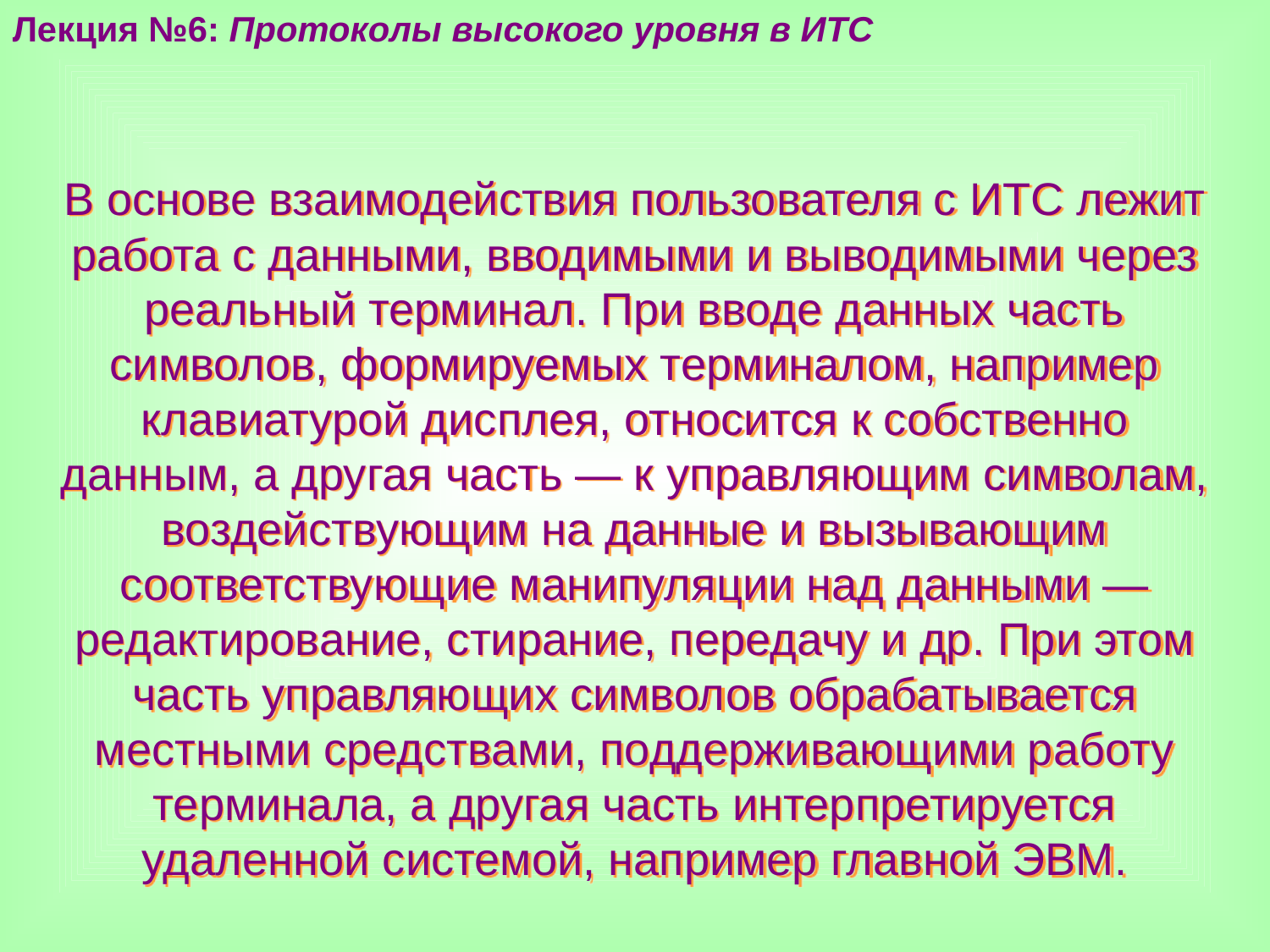

Лекция №6: Протоколы высокого уровня в ИТС
В основе взаимодействия пользователя с ИТС лежит работа с данными, вводимыми и выводимыми через реальный терминал. При вводе данных часть символов, формируемых терминалом, например клавиатурой дисплея, относится к собственно данным, а другая часть — к управляющим символам, воздействующим на данные и вызывающим соответствующие манипуляции над данными — редактирование, стирание, передачу и др. При этом часть управляющих символов обрабатывается местными средствами, поддерживающими работу терминала, а другая часть интерпретируется удаленной системой, например главной ЭВМ.